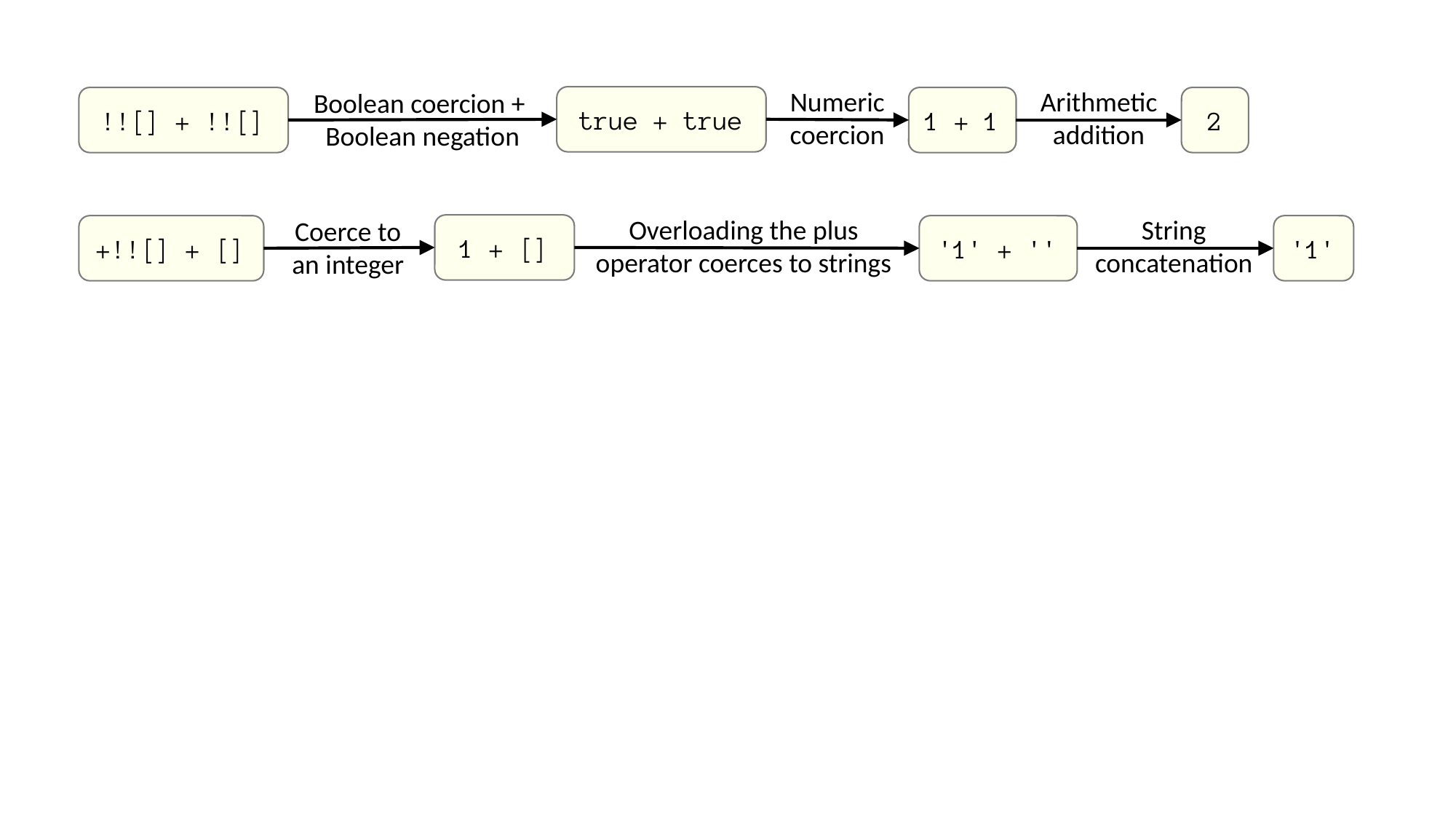

Numeric
coercion
Arithmetic
addition
Boolean coercion +
Boolean negation
true + true
!![] + !![]
1 + 1
2
Overloading the plus
operator coerces to strings
String
concatenation
Coerce to
an integer
1 + []
+!![] + []
'1' + ''
'1'